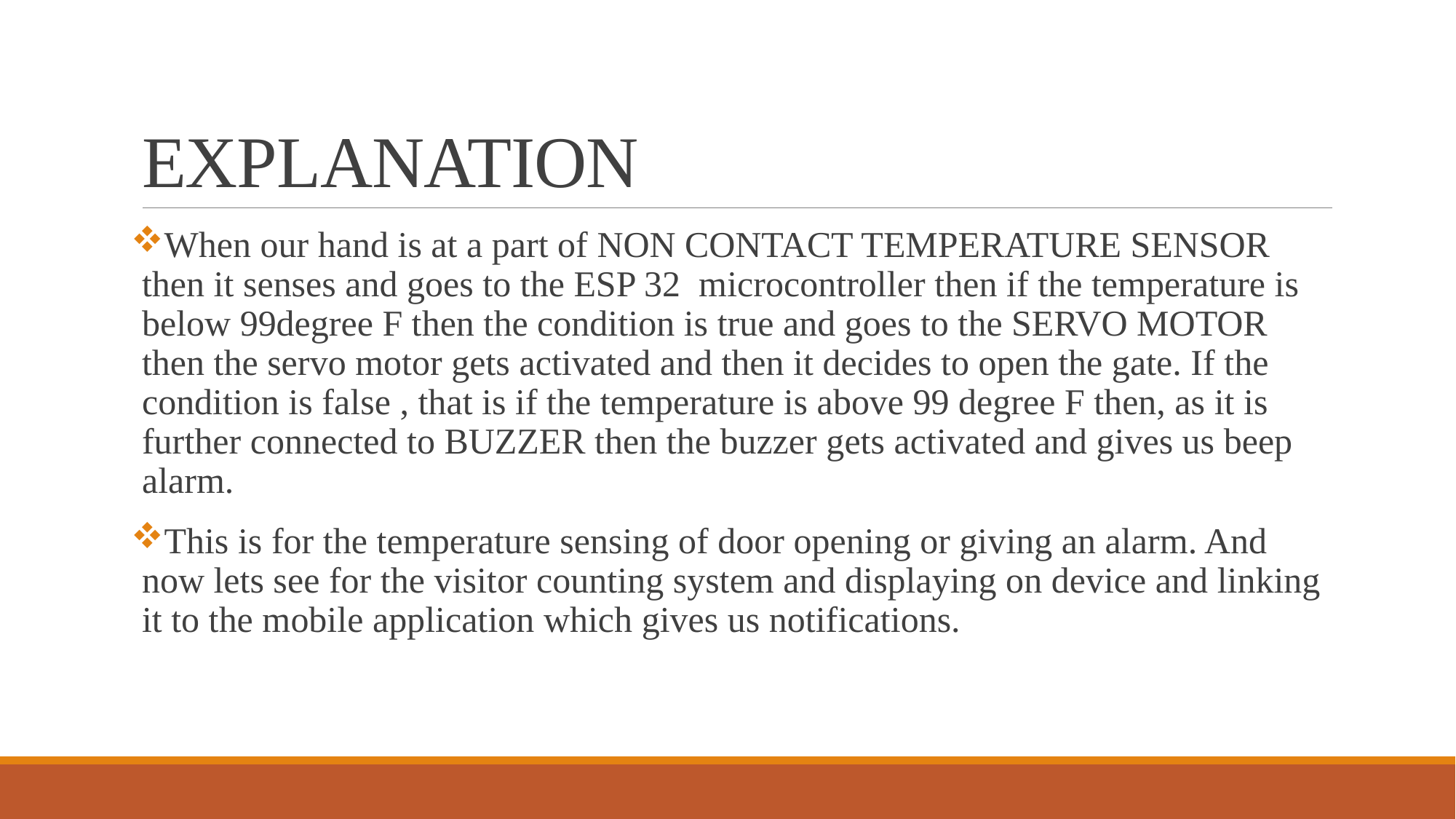

# EXPLANATION
When our hand is at a part of NON CONTACT TEMPERATURE SENSOR then it senses and goes to the ESP 32  microcontroller then if the temperature is below 99degree F then the condition is true and goes to the SERVO MOTOR then the servo motor gets activated and then it decides to open the gate. If the condition is false , that is if the temperature is above 99 degree F then, as it is further connected to BUZZER then the buzzer gets activated and gives us beep alarm.
This is for the temperature sensing of door opening or giving an alarm. And now lets see for the visitor counting system and displaying on device and linking it to the mobile application which gives us notifications.